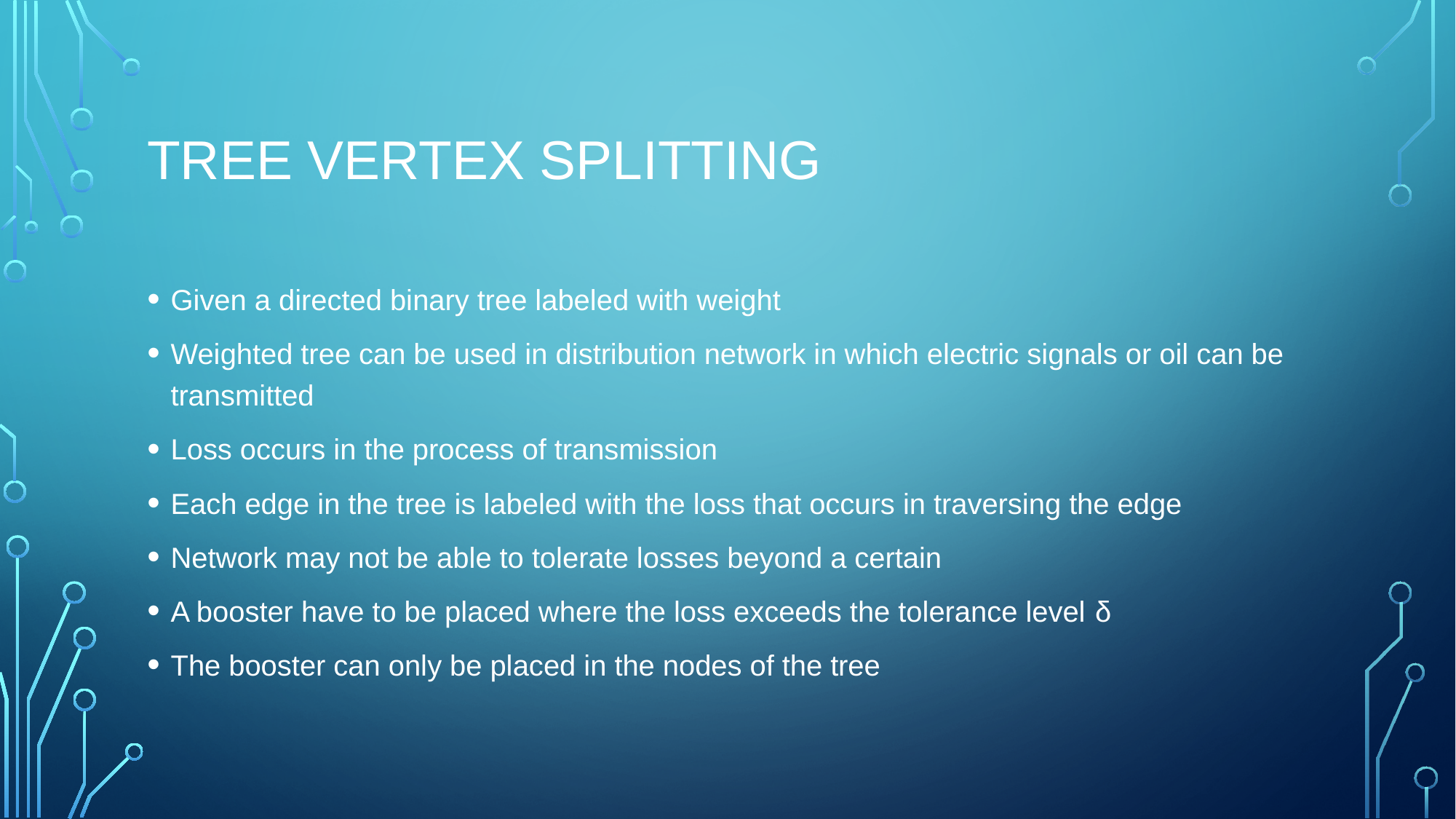

# Tree Vertex Splitting
Given a directed binary tree labeled with weight
Weighted tree can be used in distribution network in which electric signals or oil can be transmitted
Loss occurs in the process of transmission
Each edge in the tree is labeled with the loss that occurs in traversing the edge
Network may not be able to tolerate losses beyond a certain
A booster have to be placed where the loss exceeds the tolerance level δ
The booster can only be placed in the nodes of the tree